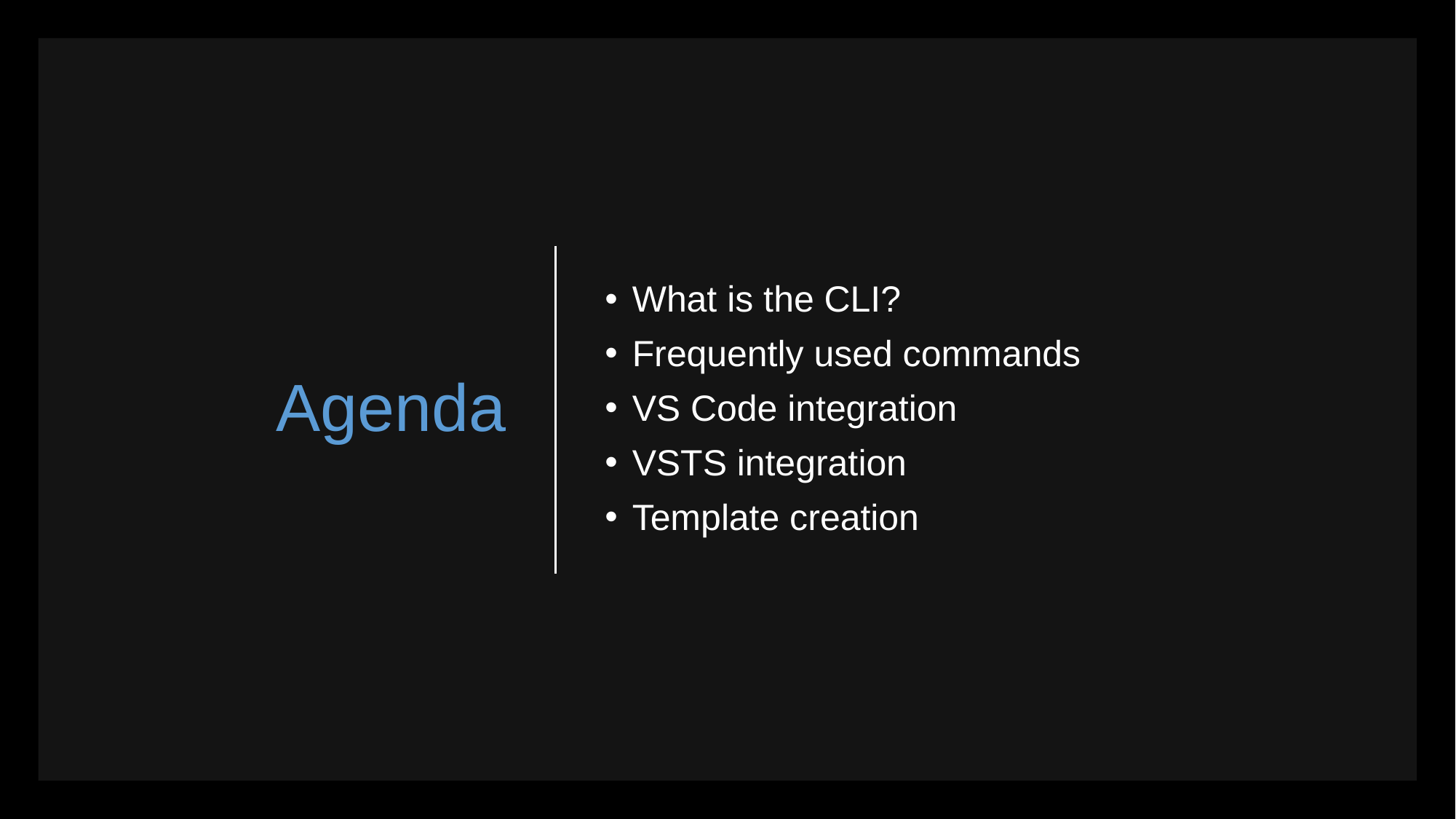

# Agenda
What is the CLI?
Frequently used commands
VS Code integration
VSTS integration
Template creation